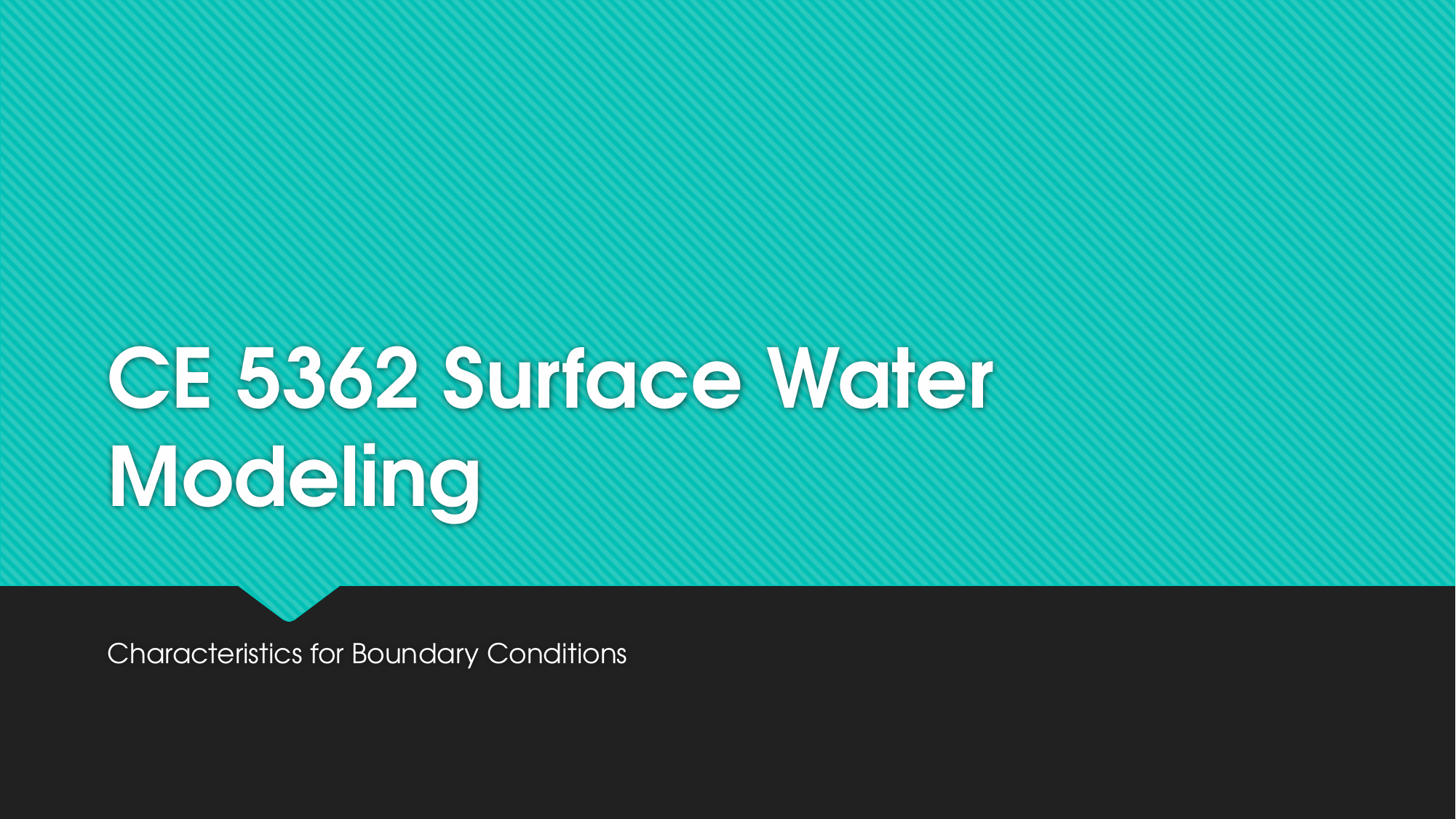

# CE 5362 Surface Water Modeling
Characteristics for Boundary Conditions